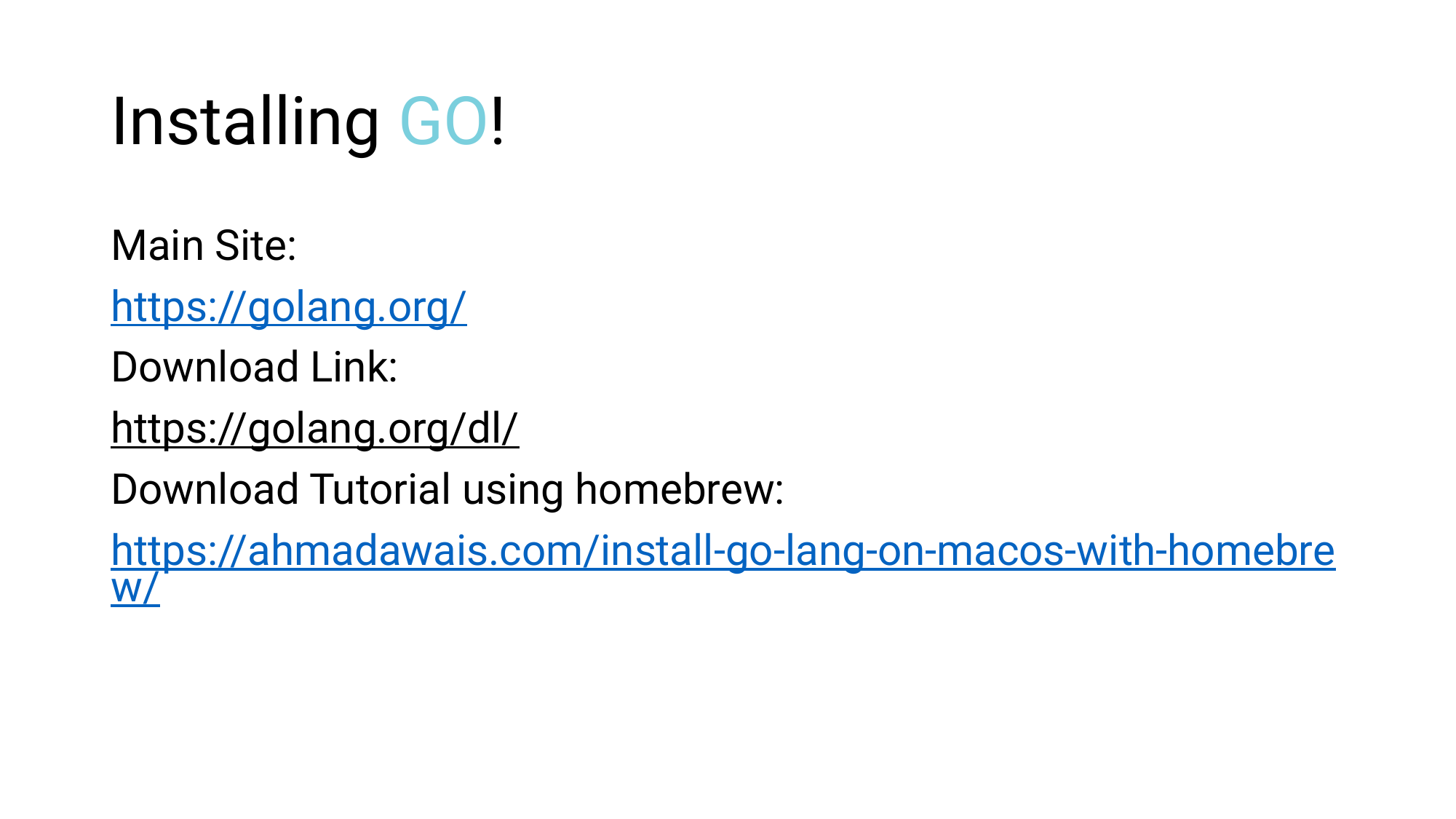

# Installing GO!
Main Site:
https://golang.org/
Download Link:
https://golang.org/dl/
Download Tutorial using homebrew:
https://ahmadawais.com/install-go-lang-on-macos-with-homebrew/